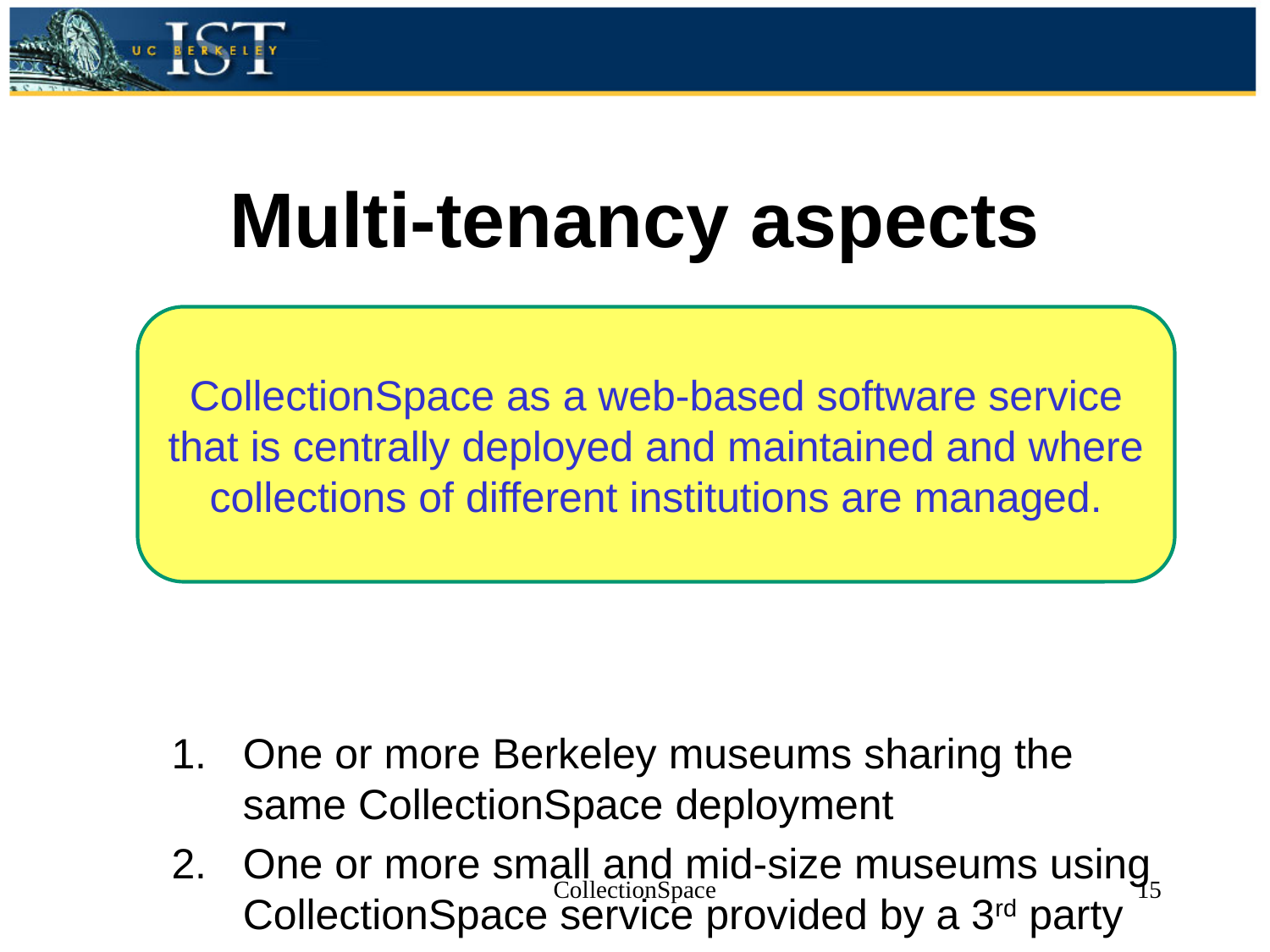

# Multi-tenancy aspects
CollectionSpace as a web-based software service that is centrally deployed and maintained and where collections of different institutions are managed.

One or more Berkeley museums sharing the same CollectionSpace deployment
One or more small and mid-size museums using CollectionSpace service provided by a 3rd party

CollectionSpace
15